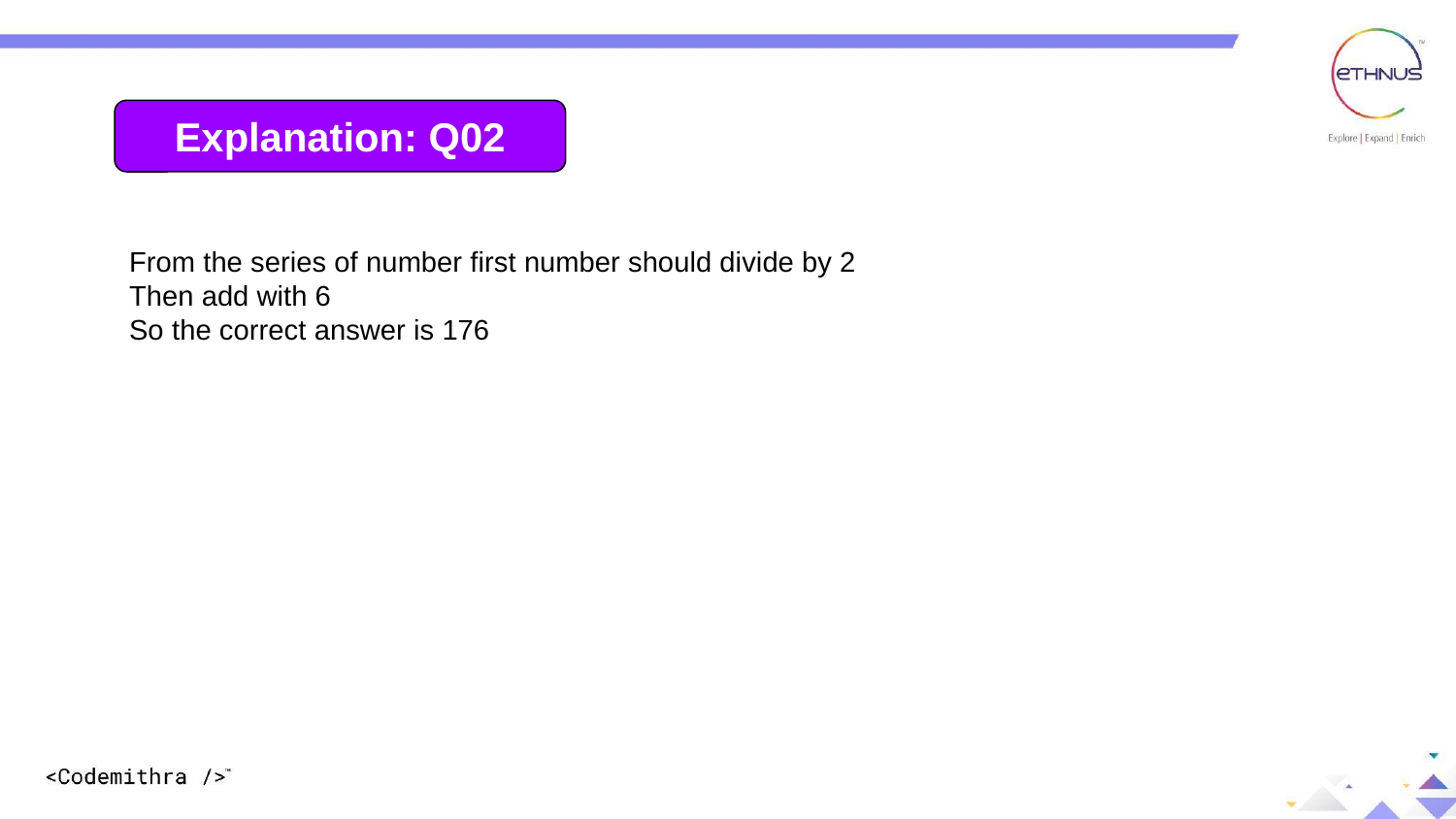

Explanation: Q02

From the series of number first number should divide by 2
Then add with 6
So the correct answer is 176